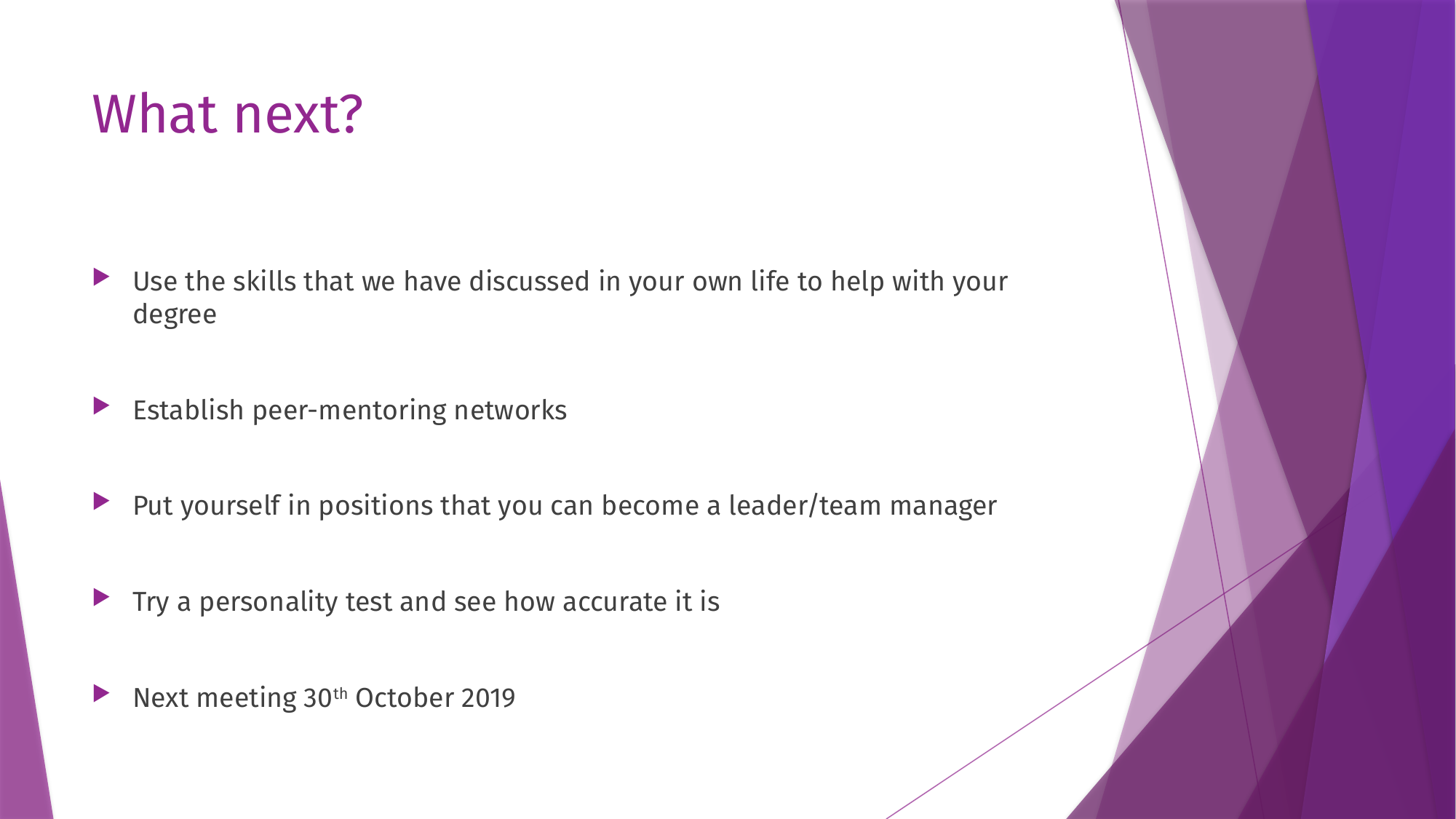

# What next?
Use the skills that we have discussed in your own life to help with your degree

Establish peer-mentoring networks

Put yourself in positions that you can become a leader/team manager

Try a personality test and see how accurate it is

Next meeting 30th October 2019